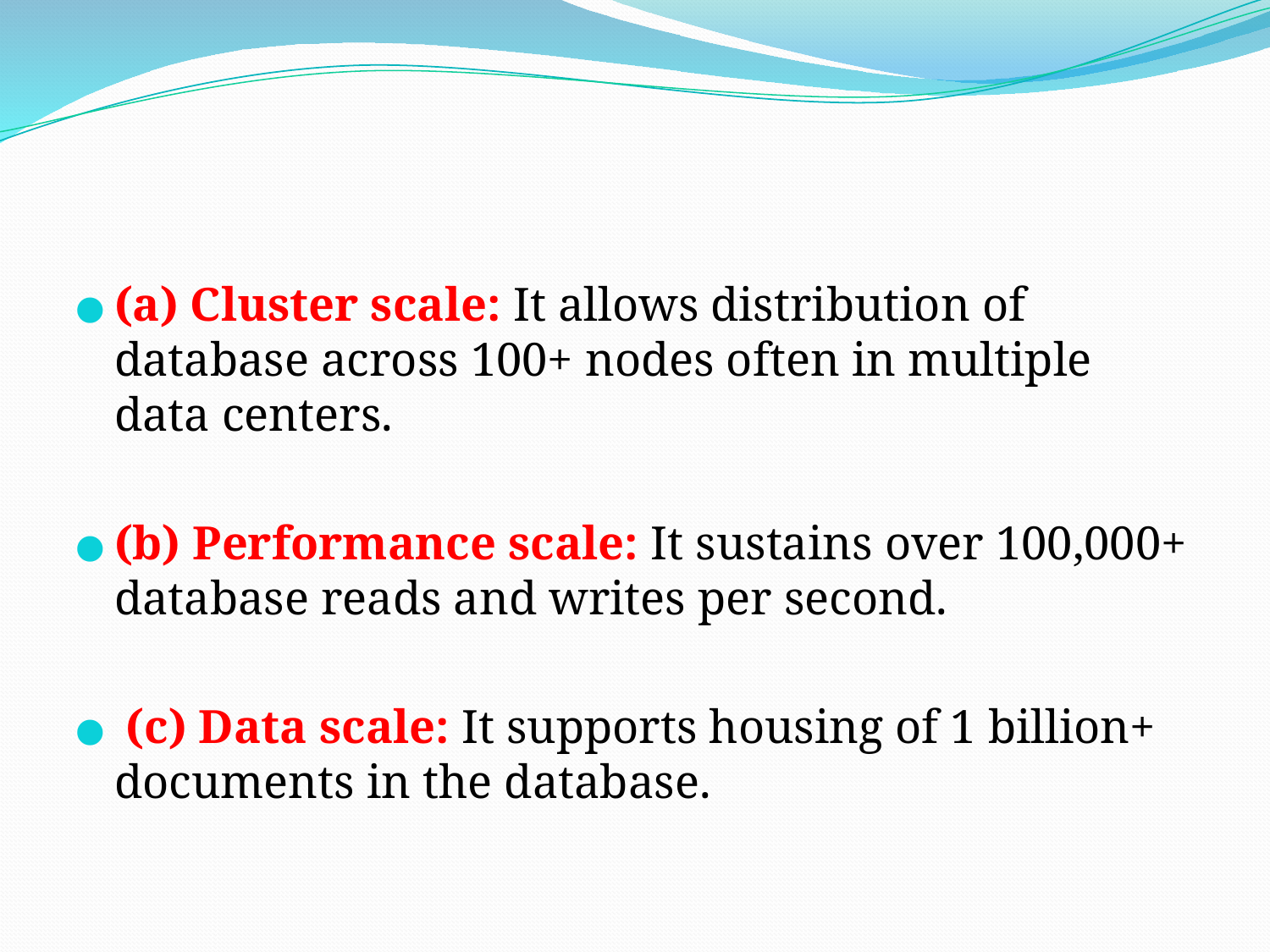

#
(a) Cluster scale: It allows distribution of database across 100+ nodes often in multiple data centers.

(b) Performance scale: It sustains over 100,000+ database reads and writes per second.

 (c) Data scale: It supports housing of 1 billion+ documents in the database.